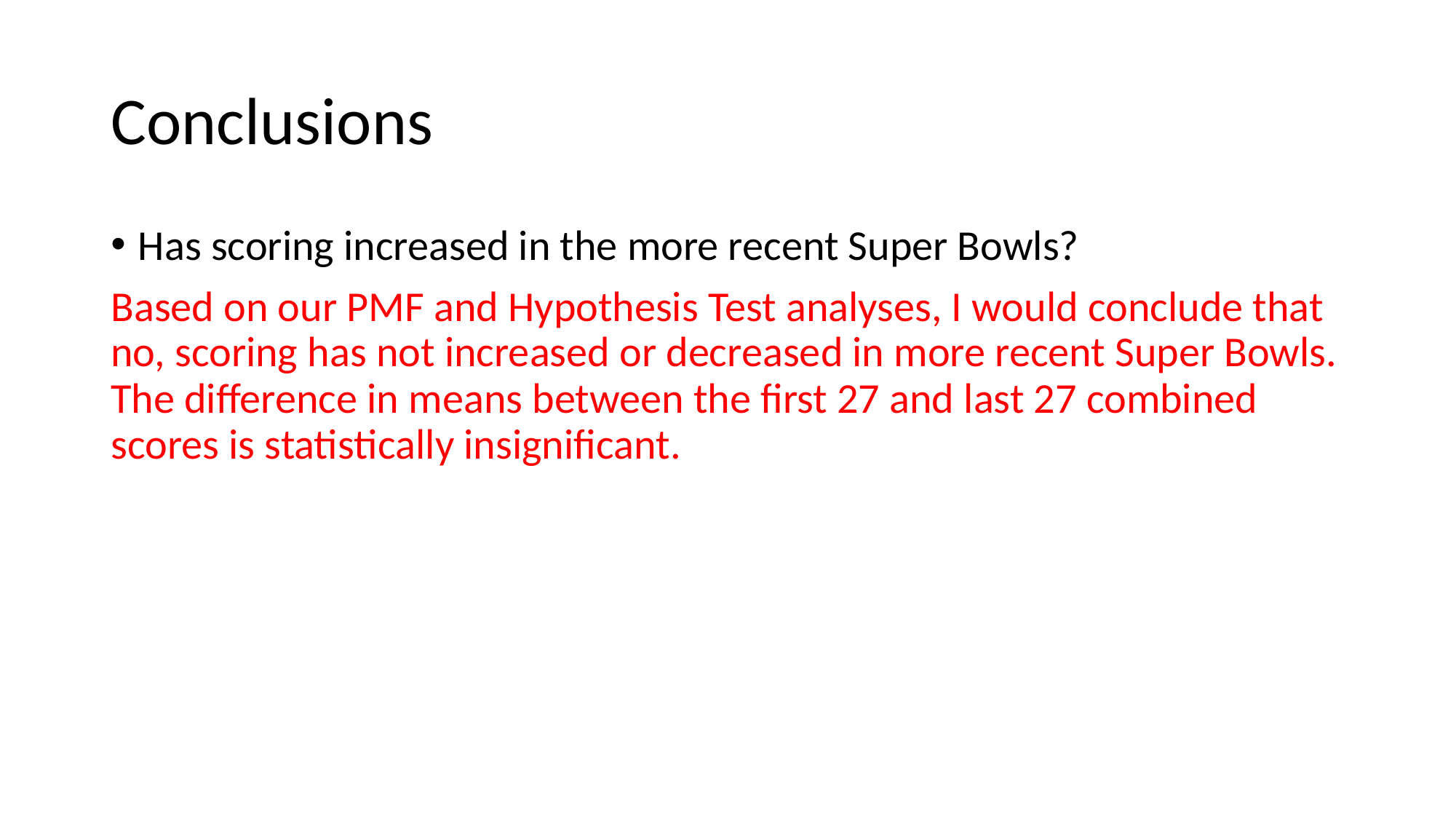

# Conclusions
Has scoring increased in the more recent Super Bowls?
Based on our PMF and Hypothesis Test analyses, I would conclude that no, scoring has not increased or decreased in more recent Super Bowls. The difference in means between the first 27 and last 27 combined scores is statistically insignificant.